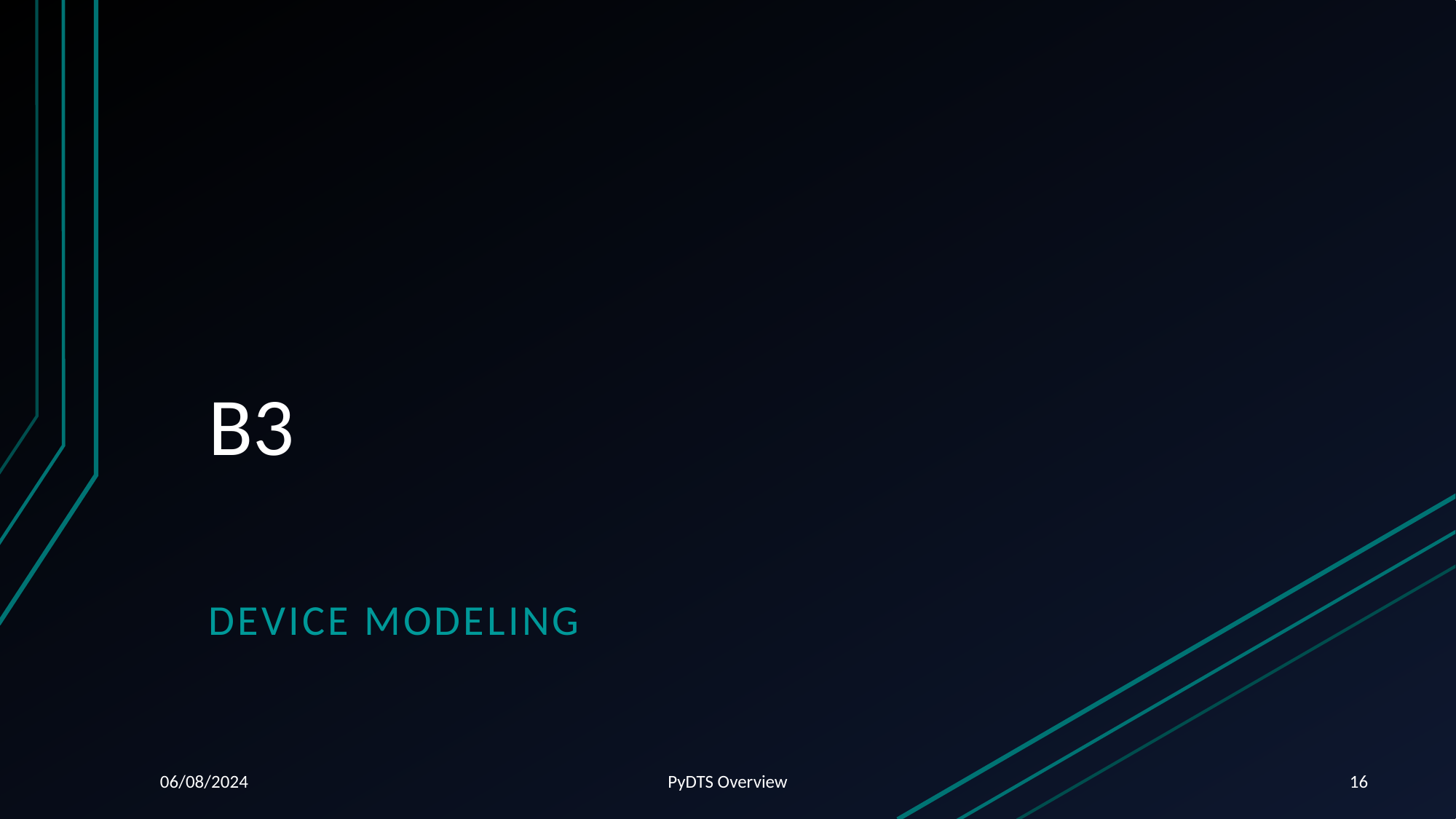

# B3
Device modeling
06/08/2024
PyDTS Overview
16